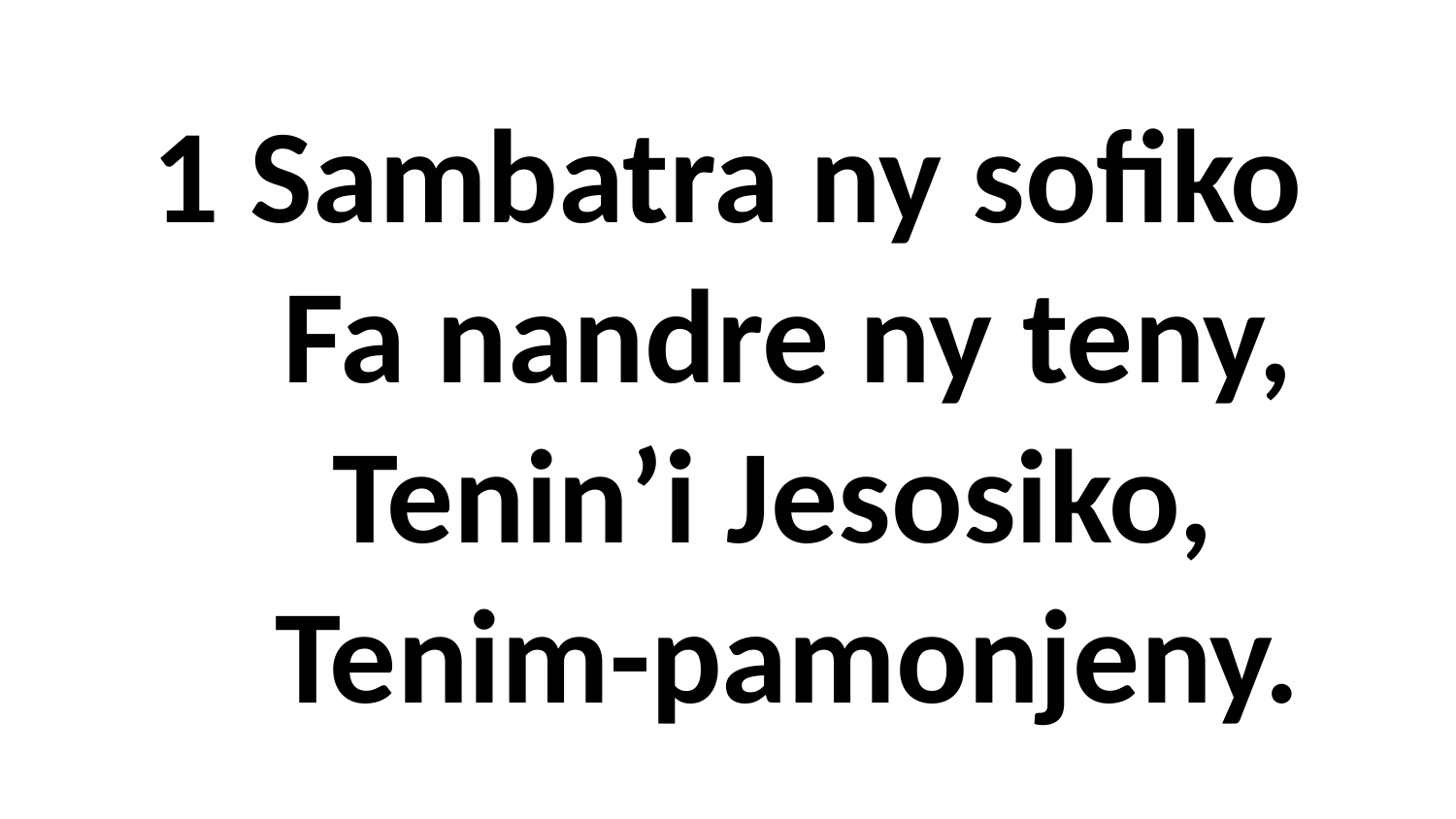

# 1 Sambatra ny sofiko Fa nandre ny teny, Tenin’i Jesosiko, Tenim-pamonjeny.